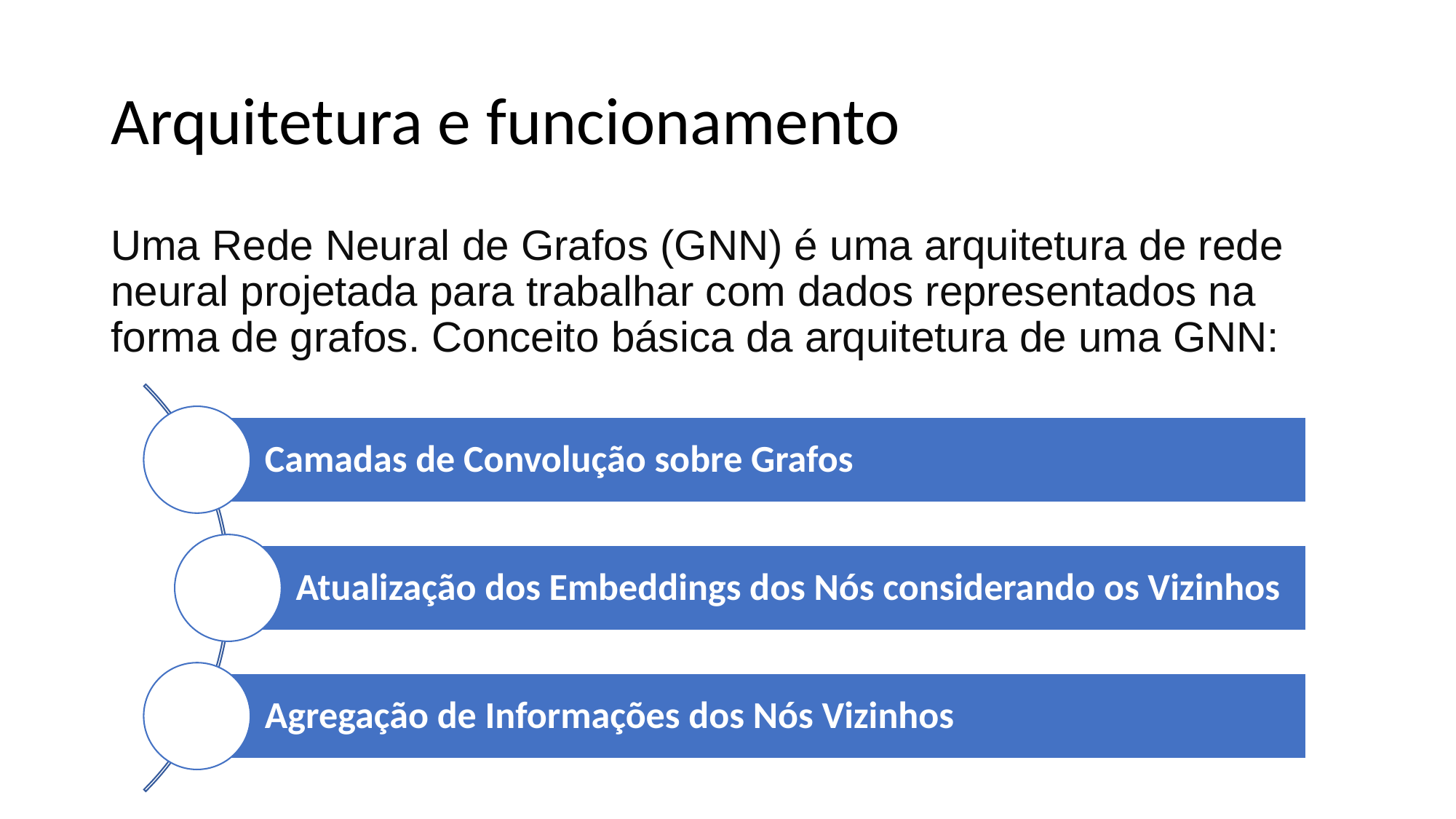

# Arquitetura e funcionamento
Uma Rede Neural de Grafos (GNN) é uma arquitetura de rede neural projetada para trabalhar com dados representados na forma de grafos. Conceito básica da arquitetura de uma GNN:
Camadas de Convolução sobre Grafos
Atualização dos Embeddings dos Nós considerando os Vizinhos
Agregação de Informações dos Nós Vizinhos